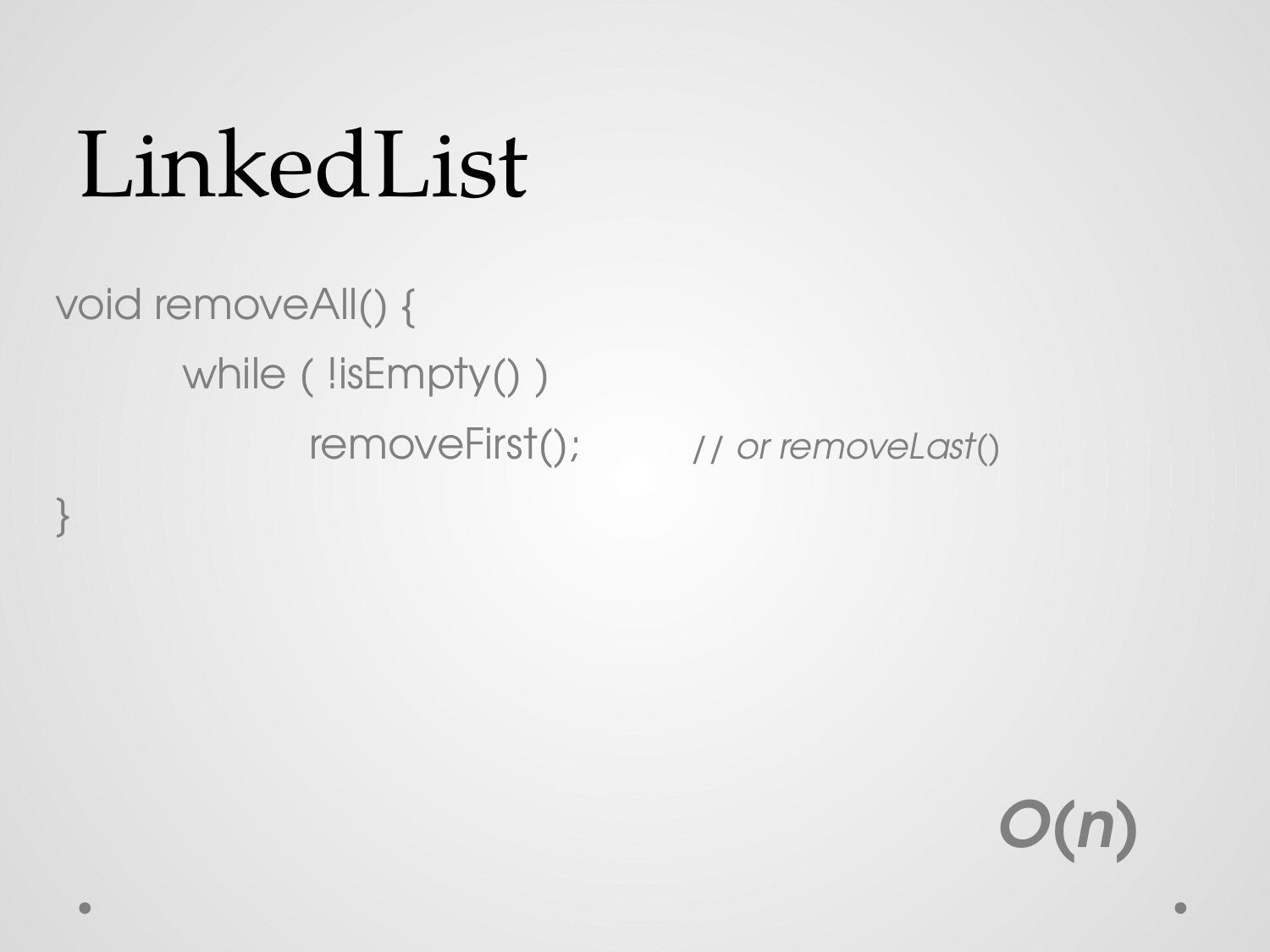

# LinkedList
void removeAll() {
	while ( !isEmpty() )
		removeFirst();	// or removeLast()
}
O(n)